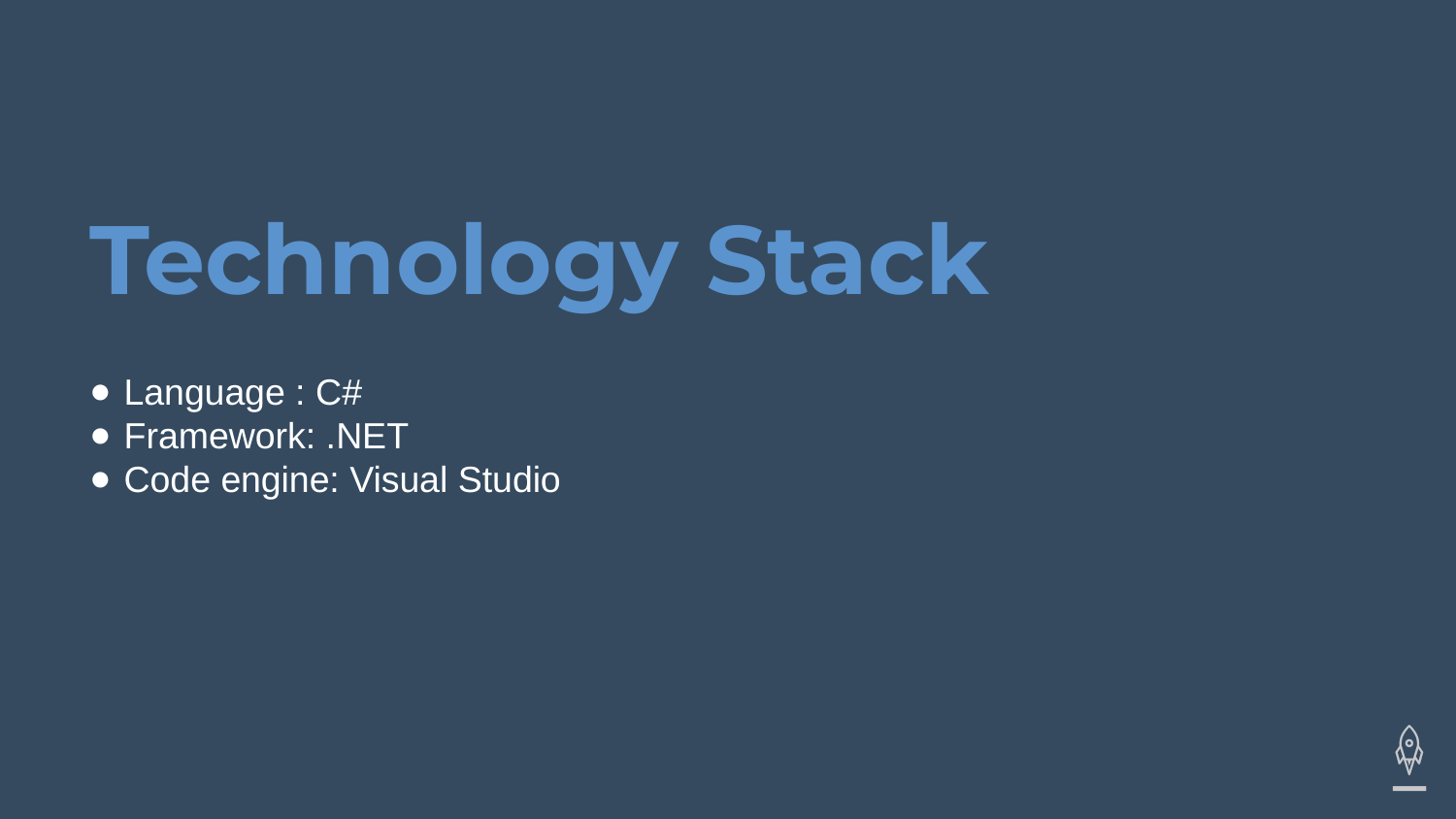

Technology Stack
Language : C#
Framework: .NET
Code engine: Visual Studio